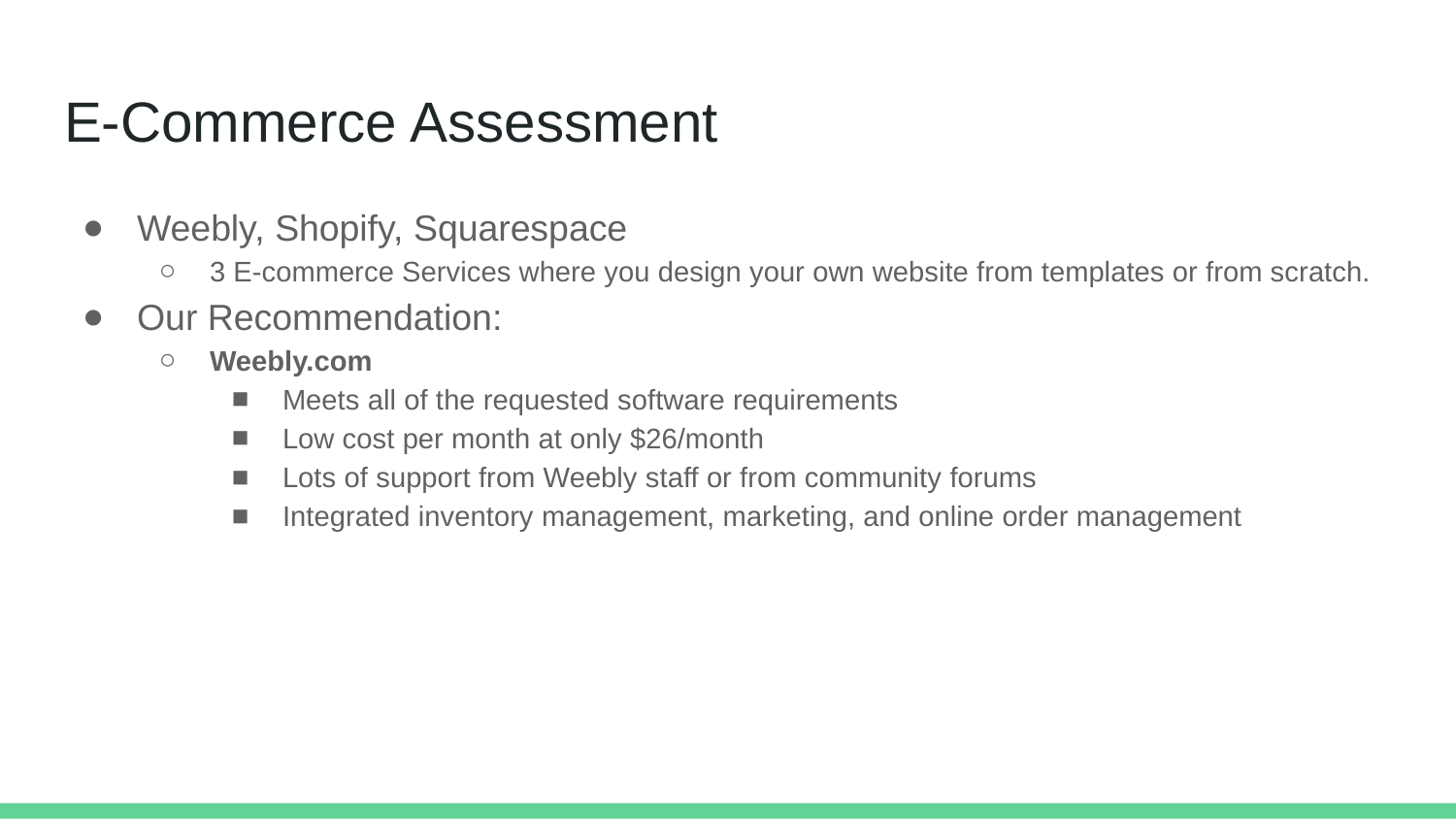

# E-Commerce Assessment
Weebly, Shopify, Squarespace
3 E-commerce Services where you design your own website from templates or from scratch.
Our Recommendation:
Weebly.com
Meets all of the requested software requirements
Low cost per month at only $26/month
Lots of support from Weebly staff or from community forums
Integrated inventory management, marketing, and online order management